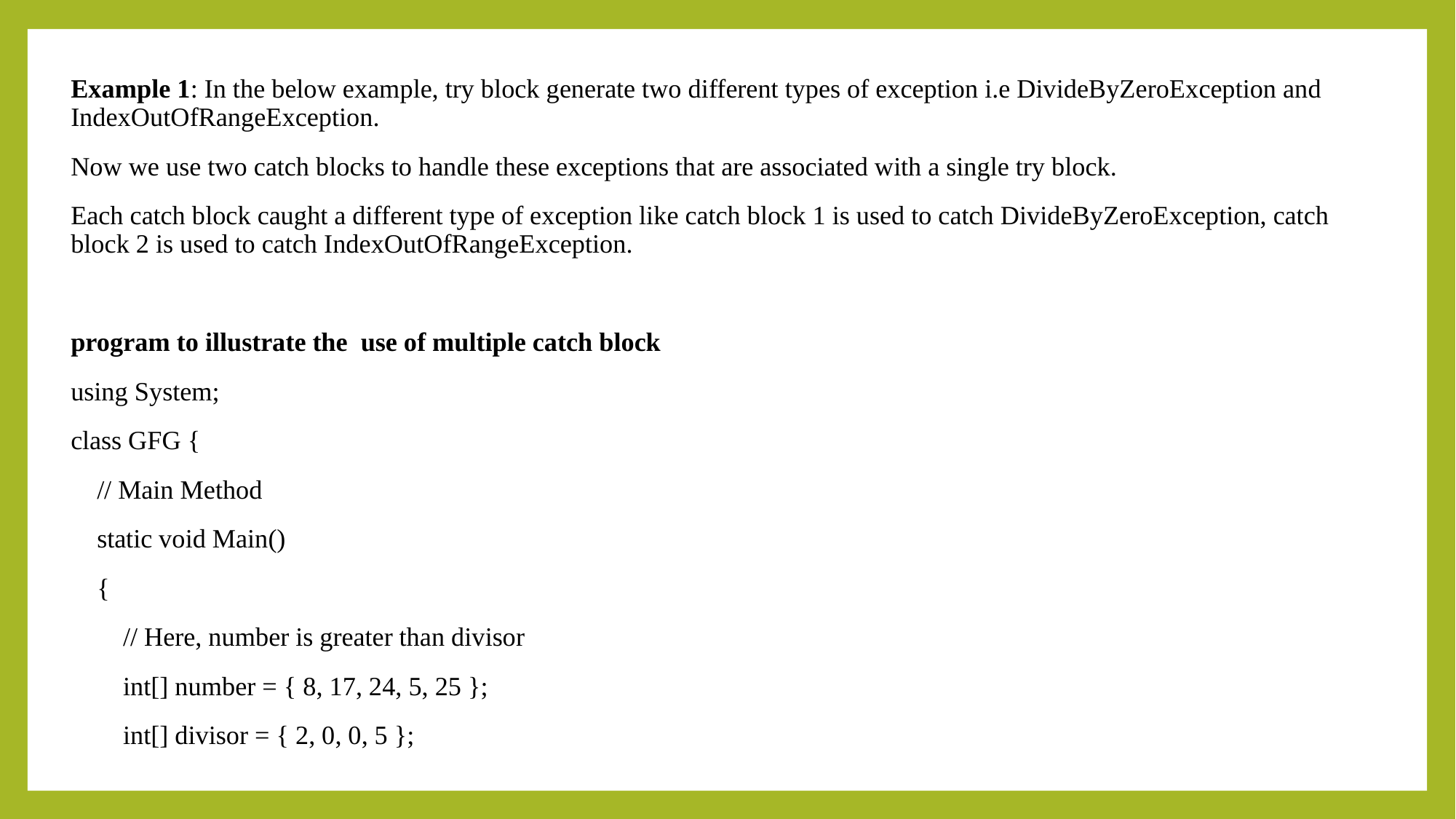

Example 1: In the below example, try block generate two different types of exception i.e DivideByZeroException and IndexOutOfRangeException.
Now we use two catch blocks to handle these exceptions that are associated with a single try block.
Each catch block caught a different type of exception like catch block 1 is used to catch DivideByZeroException, catch block 2 is used to catch IndexOutOfRangeException.

program to illustrate the  use of multiple catch block
using System;
class GFG {
    // Main Method
    static void Main()
    {
        // Here, number is greater than divisor
        int[] number = { 8, 17, 24, 5, 25 };
        int[] divisor = { 2, 0, 0, 5 };